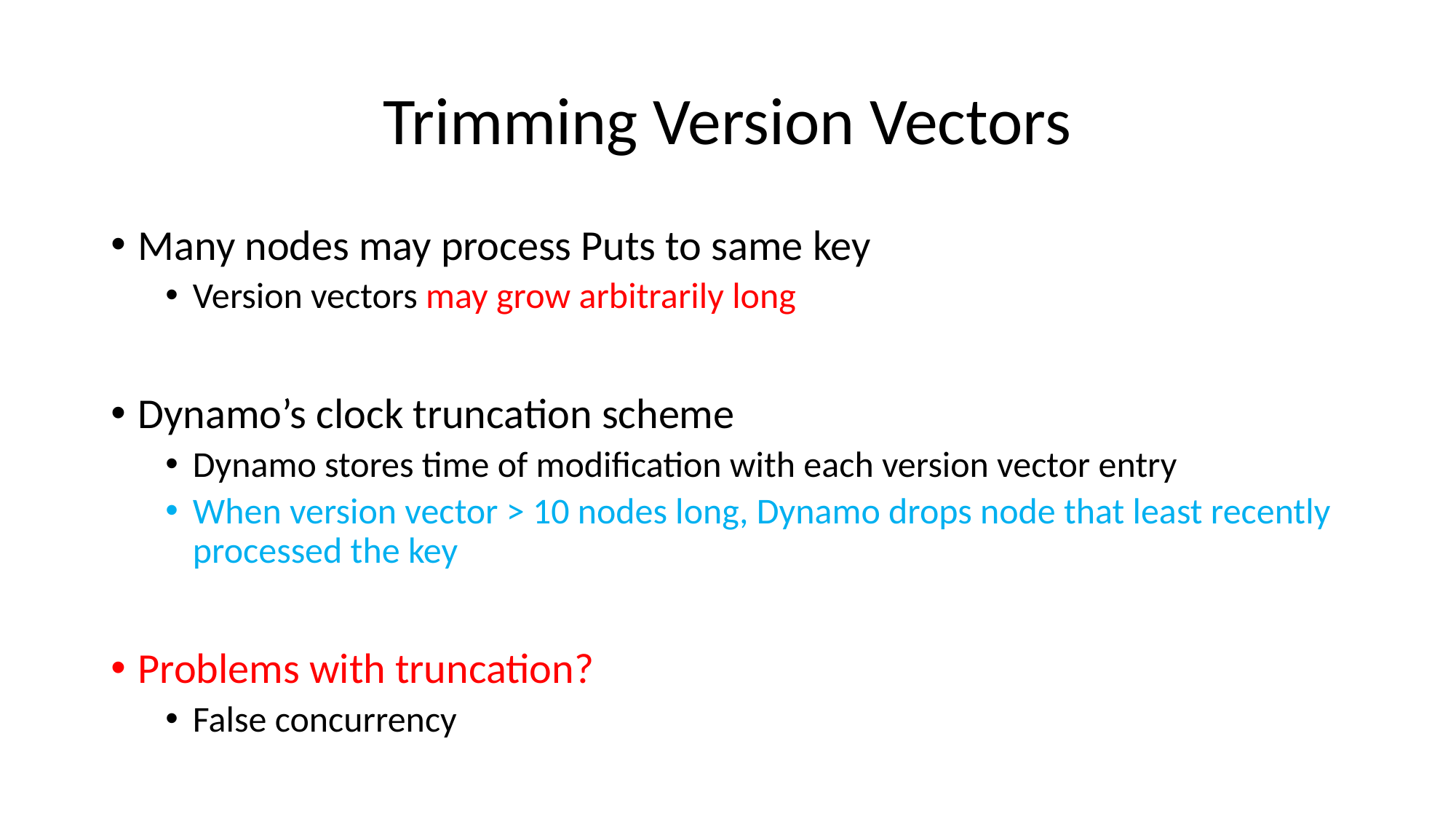

# Trimming Version Vectors
Many nodes may process Puts to same key
Version vectors may grow arbitrarily long

Dynamo’s clock truncation scheme
Dynamo stores time of modification with each version vector entry
When version vector > 10 nodes long, Dynamo drops node that least recently processed the key

Problems with truncation?
False concurrency